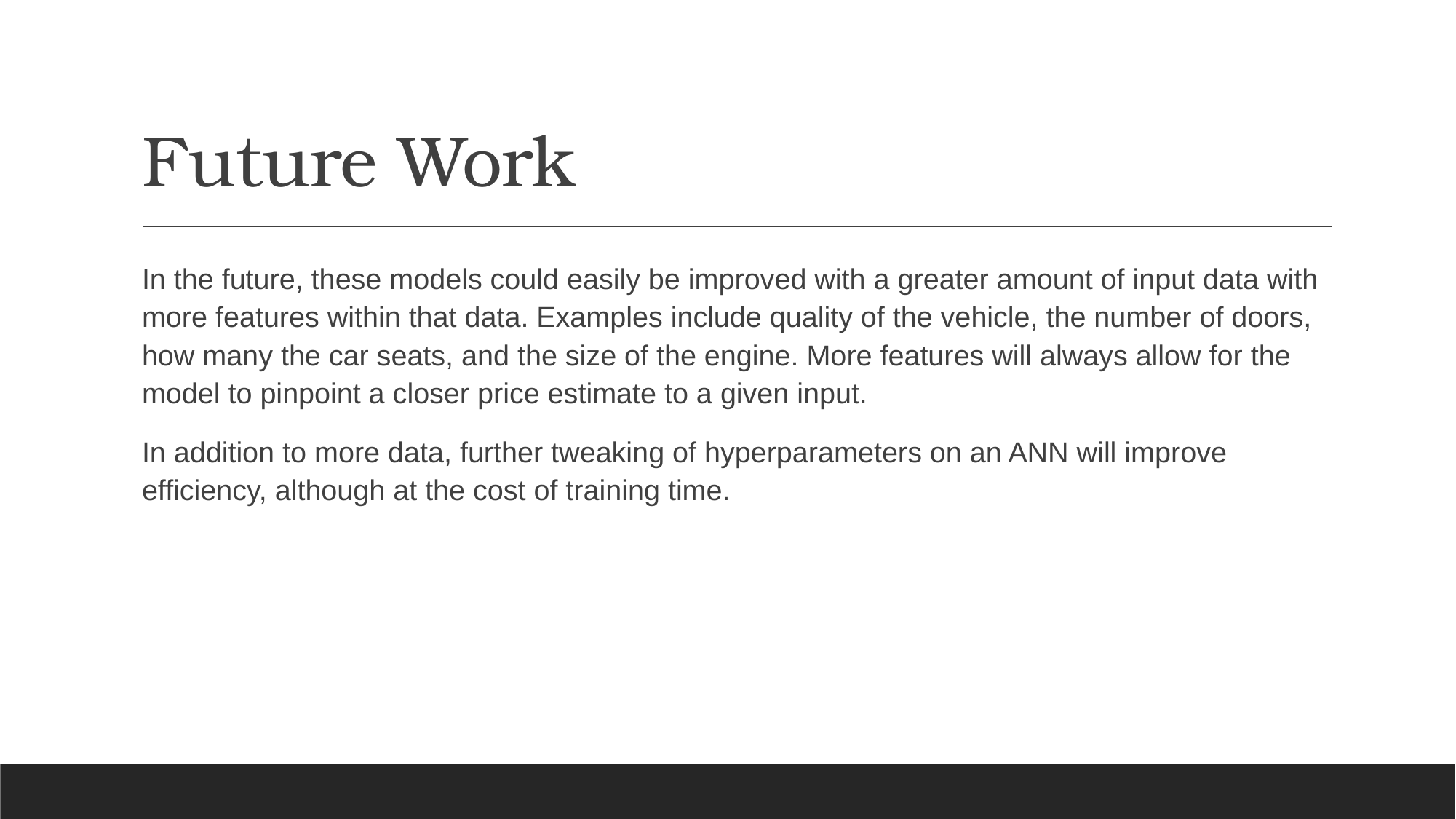

# Future Work
In the future, these models could easily be improved with a greater amount of input data with more features within that data. Examples include quality of the vehicle, the number of doors, how many the car seats, and the size of the engine. More features will always allow for the model to pinpoint a closer price estimate to a given input.
In addition to more data, further tweaking of hyperparameters on an ANN will improve efficiency, although at the cost of training time.